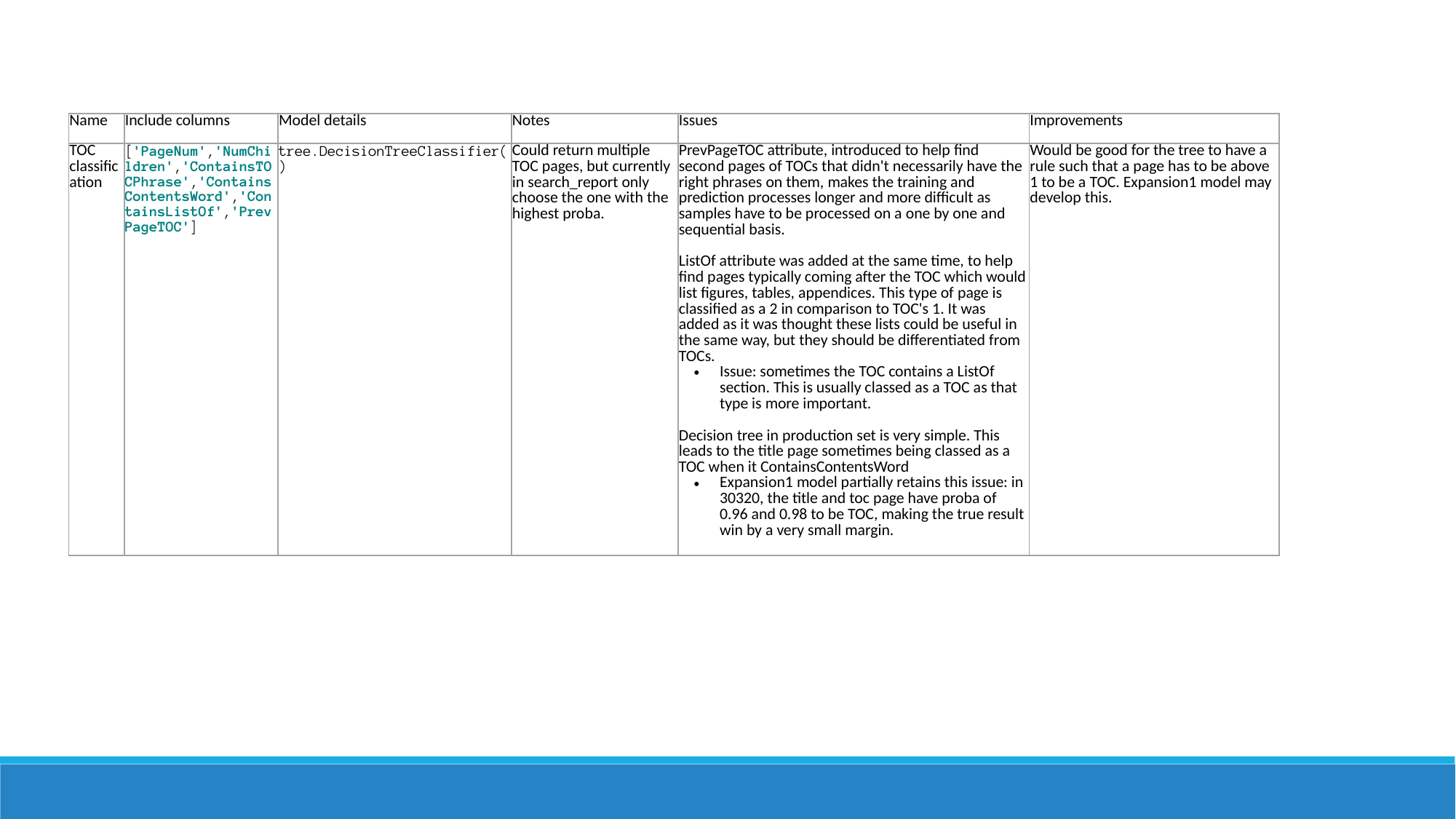

| Name | Include columns | Model details | Notes | Issues | Improvements |
| --- | --- | --- | --- | --- | --- |
| TOC classification | ['PageNum','NumChildren','ContainsTOCPhrase','ContainsContentsWord','ContainsListOf','PrevPageTOC'] | tree.DecisionTreeClassifier() | Could return multiple TOC pages, but currently in search\_report only choose the one with the highest proba. | PrevPageTOC attribute, introduced to help find second pages of TOCs that didn't necessarily have the right phrases on them, makes the training and prediction processes longer and more difficult as samples have to be processed on a one by one and sequential basis.   ListOf attribute was added at the same time, to help find pages typically coming after the TOC which would list figures, tables, appendices. This type of page is classified as a 2 in comparison to TOC's 1. It was added as it was thought these lists could be useful in the same way, but they should be differentiated from TOCs. Issue: sometimes the TOC contains a ListOf section. This is usually classed as a TOC as that type is more important.   Decision tree in production set is very simple. This leads to the title page sometimes being classed as a TOC when it ContainsContentsWord Expansion1 model partially retains this issue: in 30320, the title and toc page have proba of 0.96 and 0.98 to be TOC, making the true result win by a very small margin. | Would be good for the tree to have a rule such that a page has to be above 1 to be a TOC. Expansion1 model may develop this. |